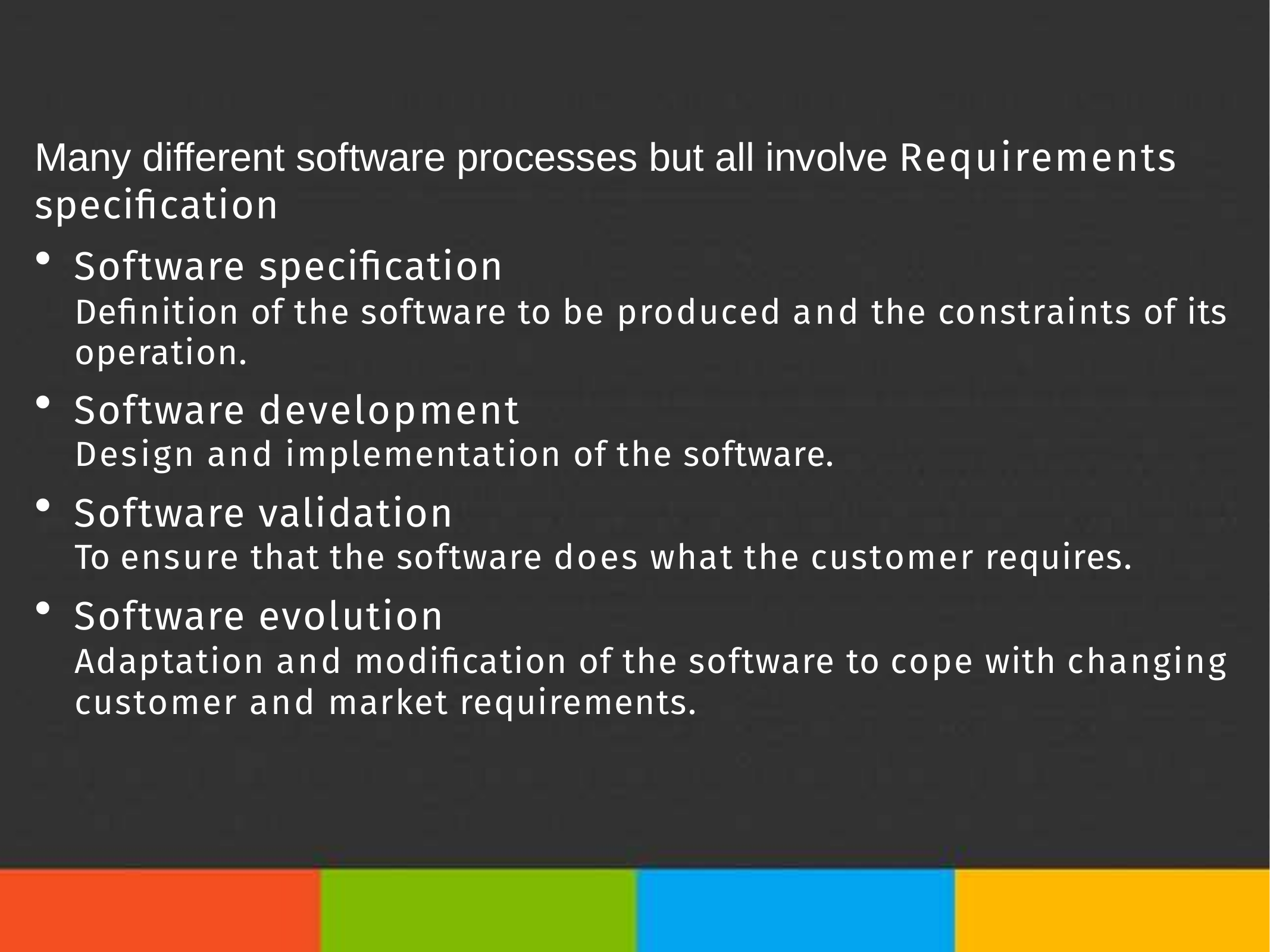

Many different software processes but all involve Requirements specification
Software specification
Definition of the software to be produced and the constraints of its operation.
Software development
Design and implementation of the software.
Software validation
To ensure that the software does what the customer requires.
Software evolution
Adaptation and modification of the software to cope with changing customer and market requirements.